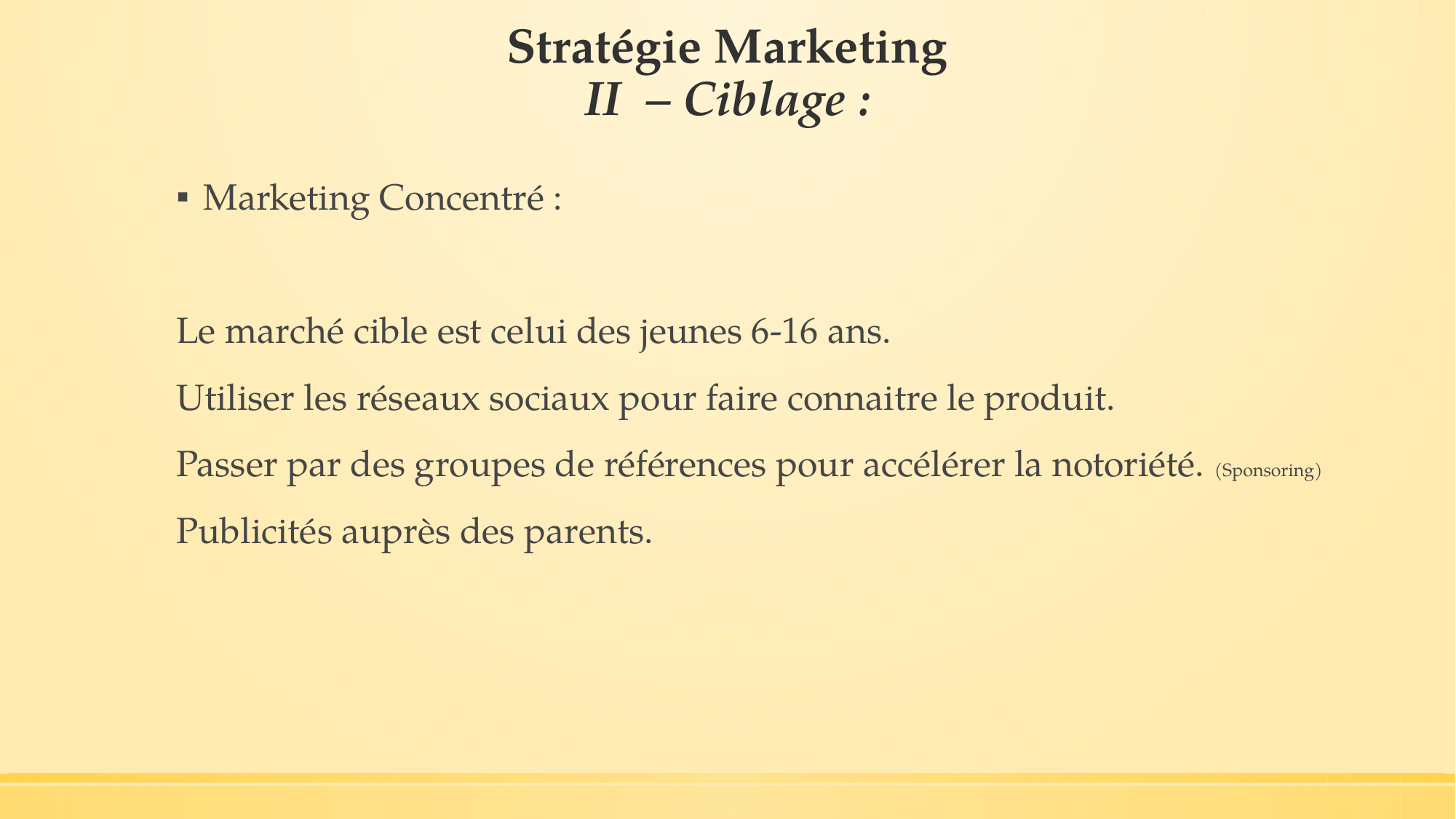

# Stratégie Marketing II  – Ciblage :
Marketing Concentré :

Le marché cible est celui des jeunes 6-16 ans.
Utiliser les réseaux sociaux pour faire connaitre le produit.
Passer par des groupes de références pour accélérer la notoriété. (Sponsoring)
Publicités auprès des parents.